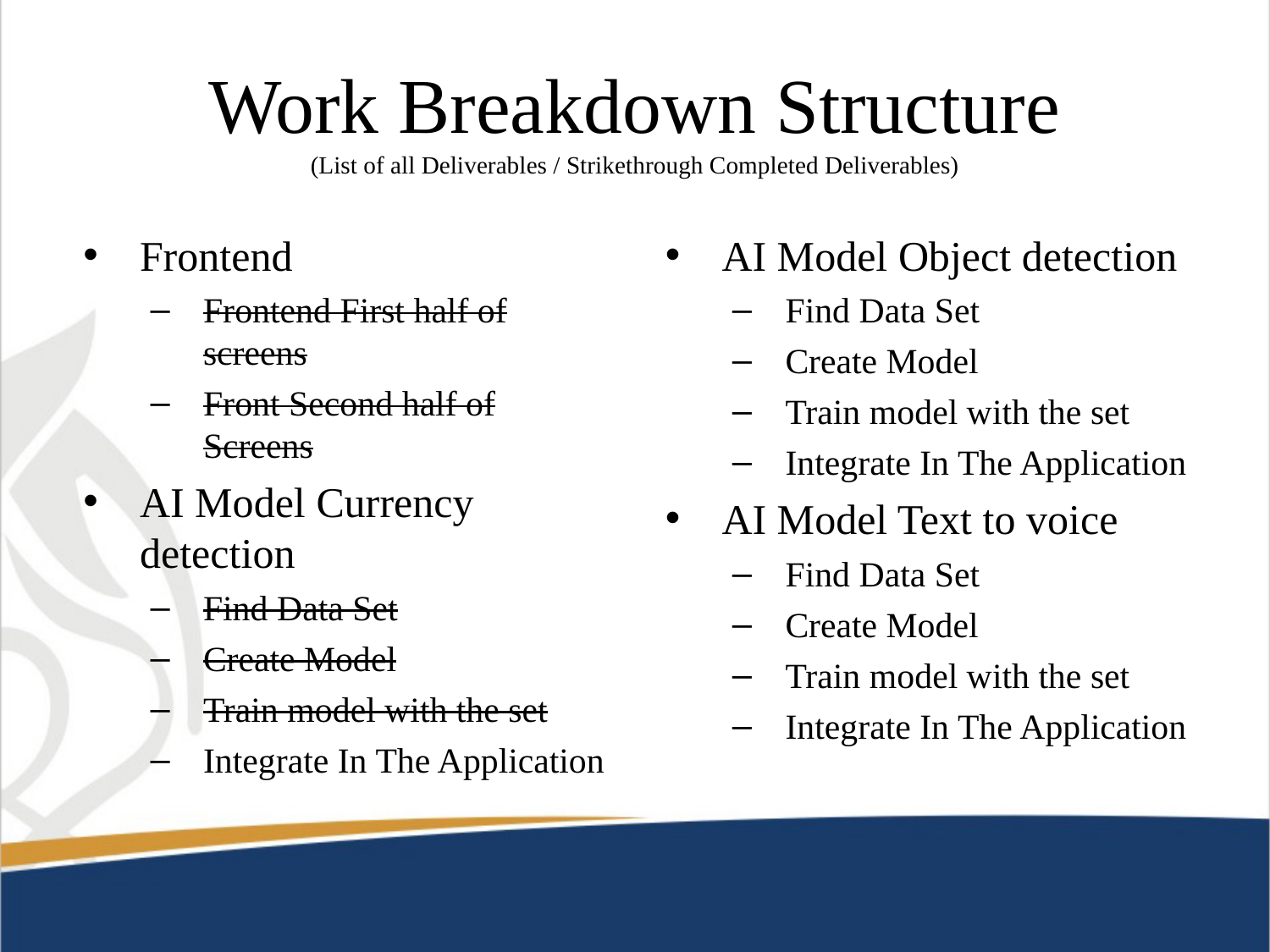

# Work Breakdown Structure (List of all Deliverables / Strikethrough Completed Deliverables)
Frontend
Frontend First half of screens
Front Second half of Screens
AI Model Currency detection
Find Data Set
Create Model
Train model with the set
Integrate In The Application

AI Model Object detection
Find Data Set
Create Model
Train model with the set
Integrate In The Application
AI Model Text to voice
Find Data Set
Create Model
Train model with the set
Integrate In The Application